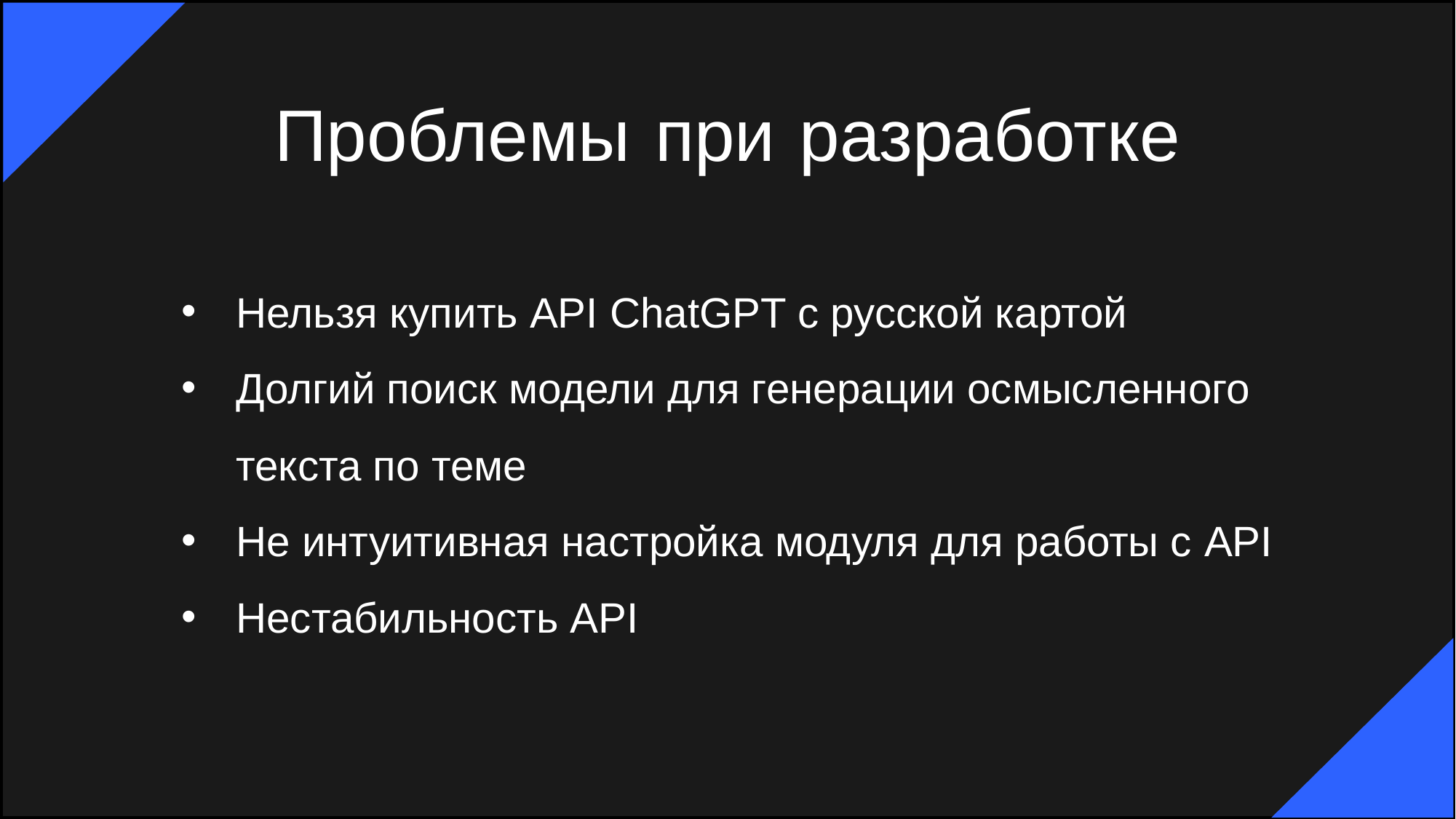

# Проблемы при разработке
Нельзя купить API ChatGPT с русской картой
Долгий поиск модели для генерации осмысленного текста по теме
Не интуитивная настройка модуля для работы с API
Нестабильность API